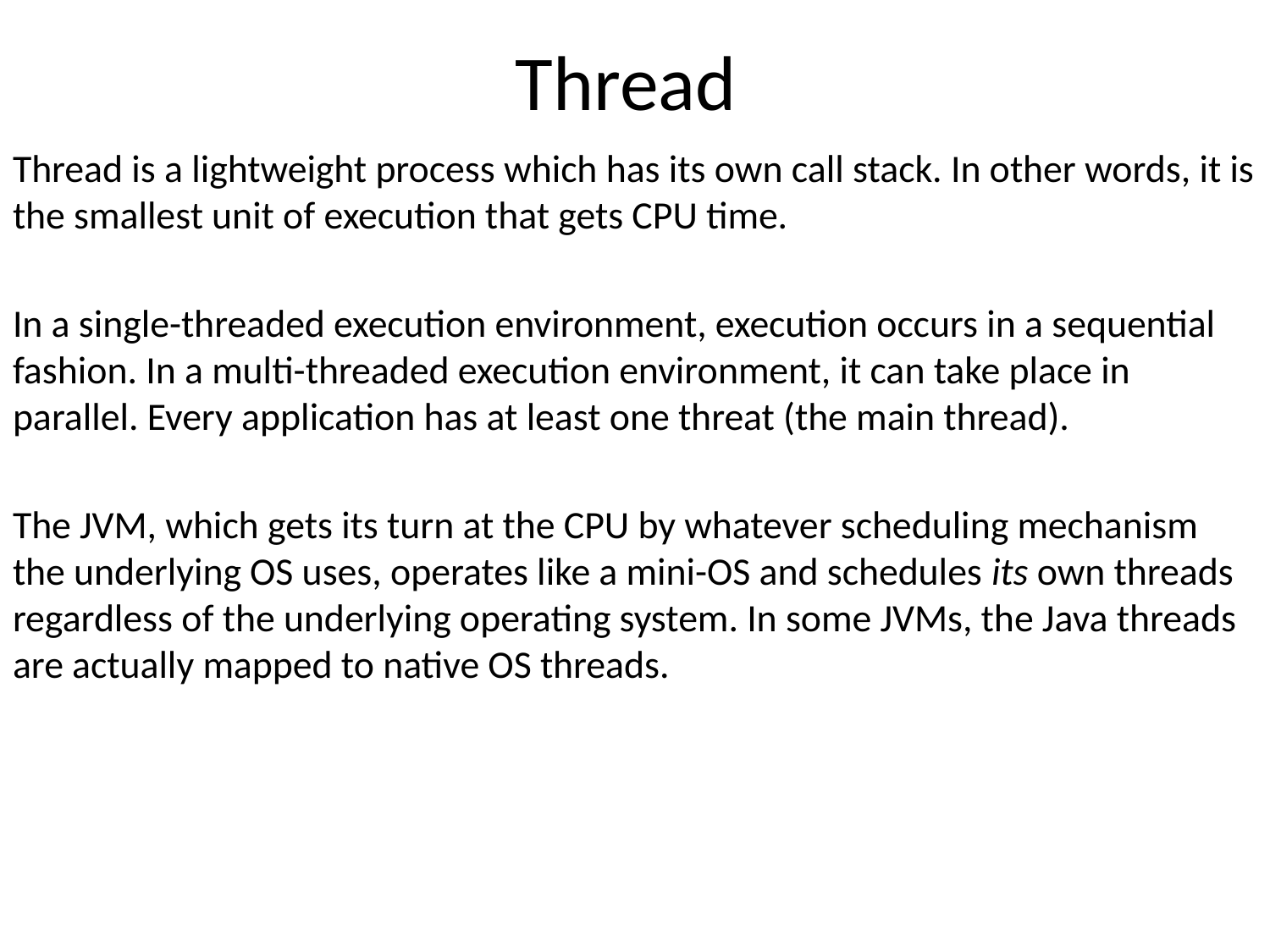

# Thread
Thread is a lightweight process which has its own call stack. In other words, it is the smallest unit of execution that gets CPU time.

In a single-threaded execution environment, execution occurs in a sequential fashion. In a multi-threaded execution environment, it can take place in parallel. Every application has at least one threat (the main thread).

The JVM, which gets its turn at the CPU by whatever scheduling mechanism the underlying OS uses, operates like a mini-OS and schedules its own threads regardless of the underlying operating system. In some JVMs, the Java threads are actually mapped to native OS threads.